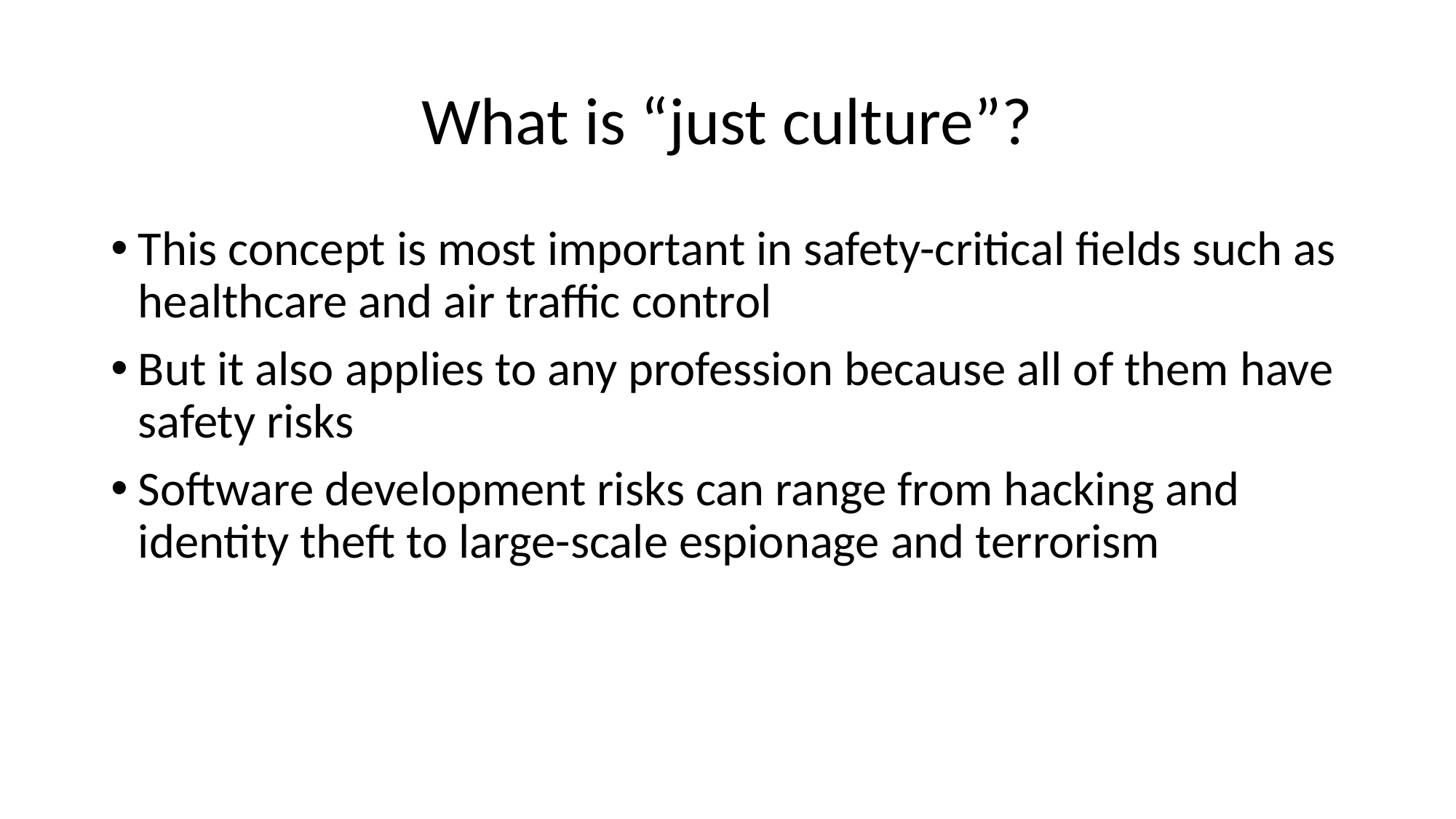

# What is “just culture”?
This concept is most important in safety-critical fields such as healthcare and air traffic control
But it also applies to any profession because all of them have safety risks
Software development risks can range from hacking and identity theft to large-scale espionage and terrorism